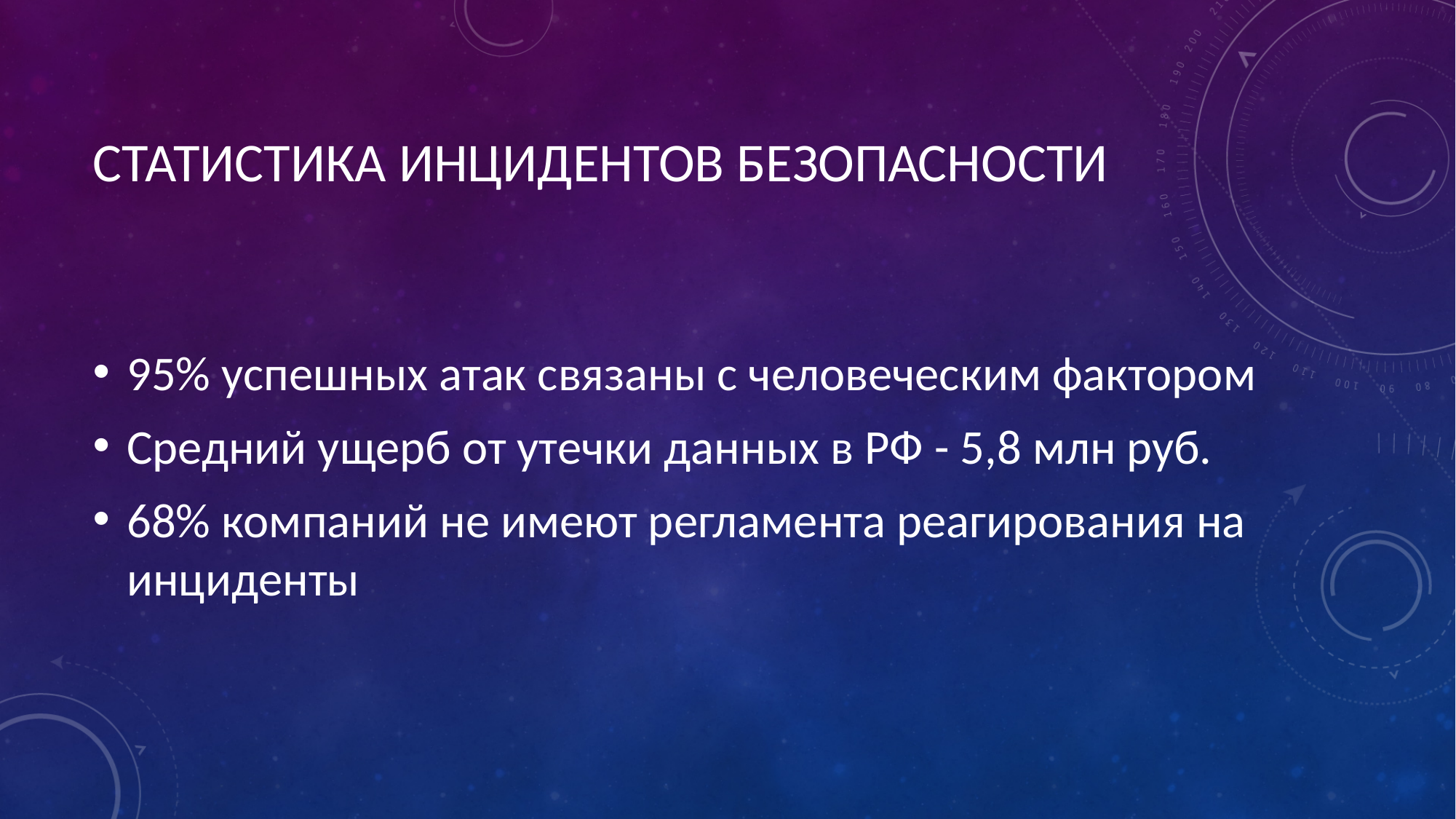

# Статистика инцидентов безопасности
95% успешных атак связаны с человеческим фактором
Средний ущерб от утечки данных в РФ - 5,8 млн руб.
68% компаний не имеют регламента реагирования на инциденты